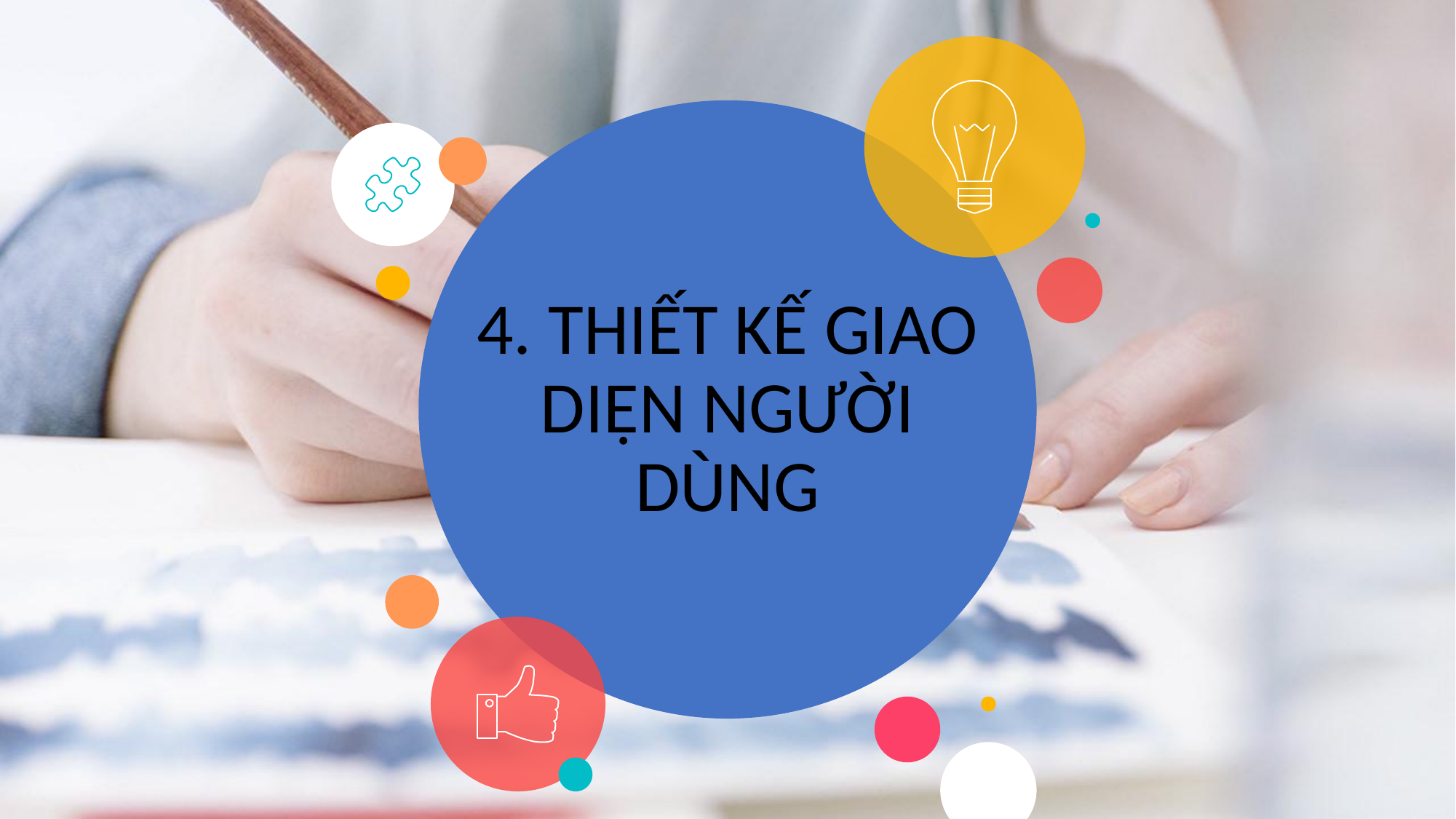

# 4. THIẾT KẾ GIAO DIỆN NGƯỜI DÙNG